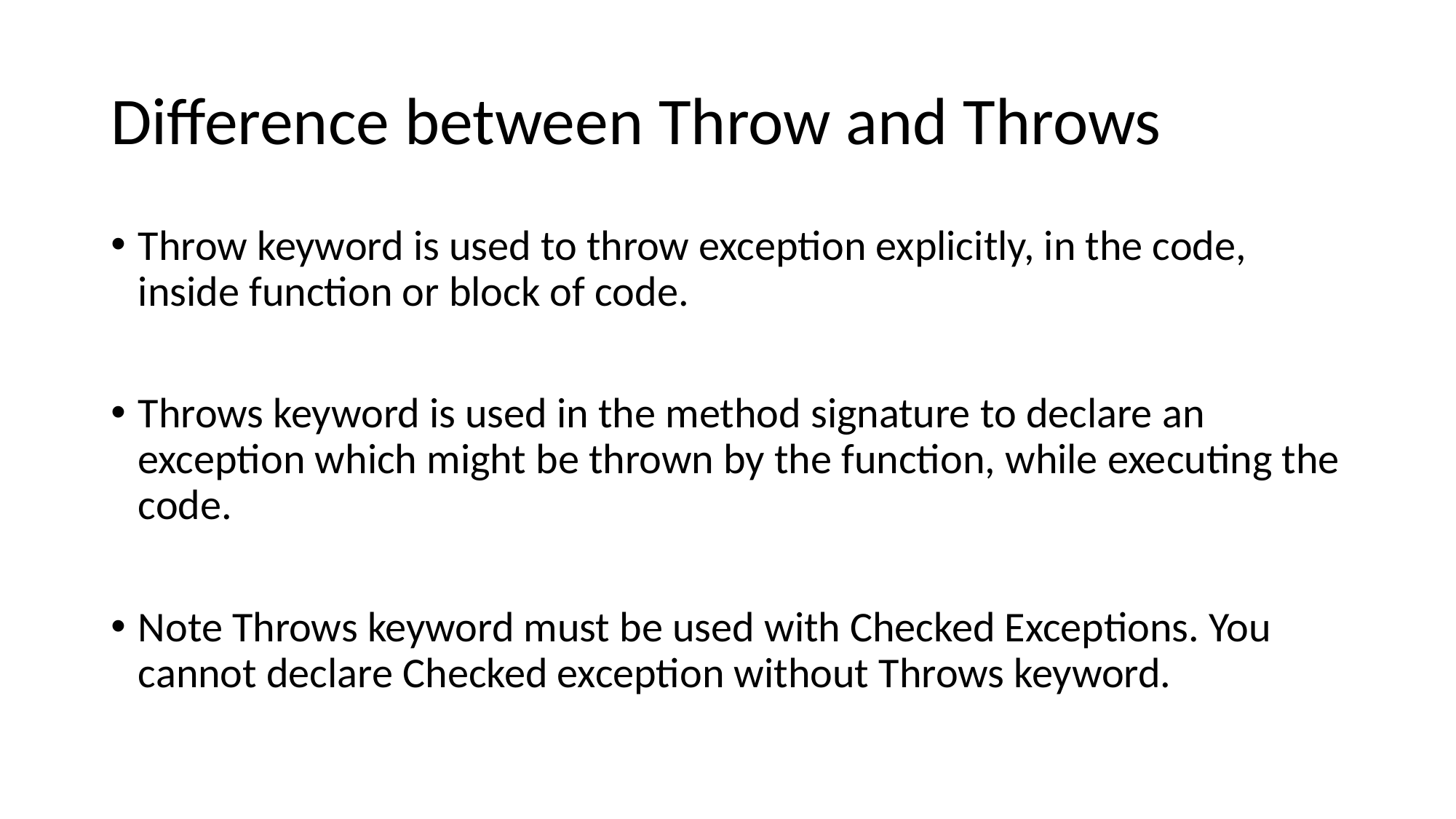

# Difference between Throw and Throws
Throw keyword is used to throw exception explicitly, in the code, inside function or block of code.

Throws keyword is used in the method signature to declare an exception which might be thrown by the function, while executing the code.

Note Throws keyword must be used with Checked Exceptions. You cannot declare Checked exception without Throws keyword.